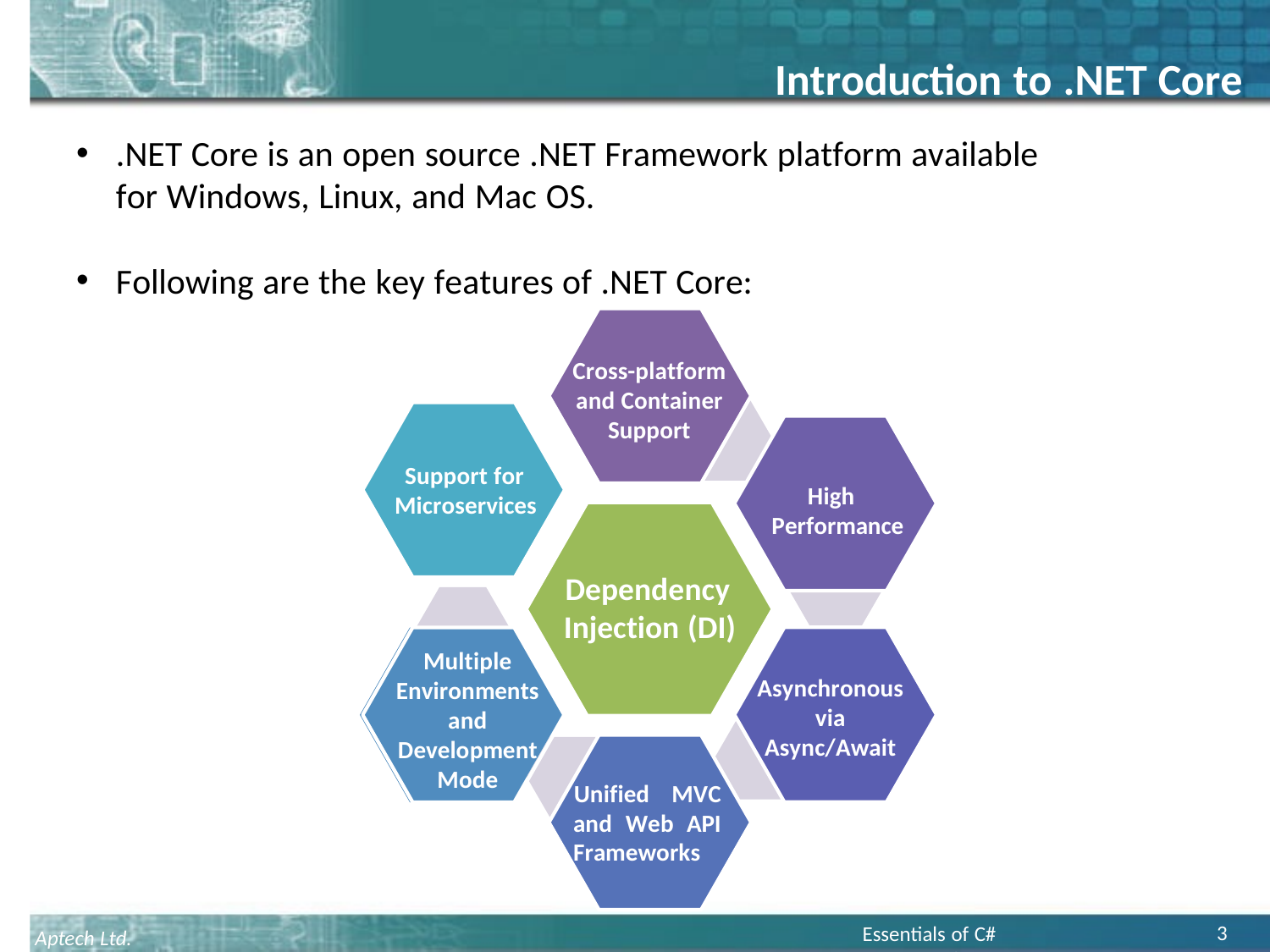

# Introduction to .NET Core
.NET Core is an open source .NET Framework platform available for Windows, Linux, and Mac OS.

Following are the key features of .NET Core:

Cross-platform and Container Support

Support for Microservices
High Performance

Dependency Injection (DI)

Multiple Environments and Development Mode
Asynchronous via Async/Await

Unified MVC and Web API Frameworks
3
Essentials of C# programming
Aptech Ltd.